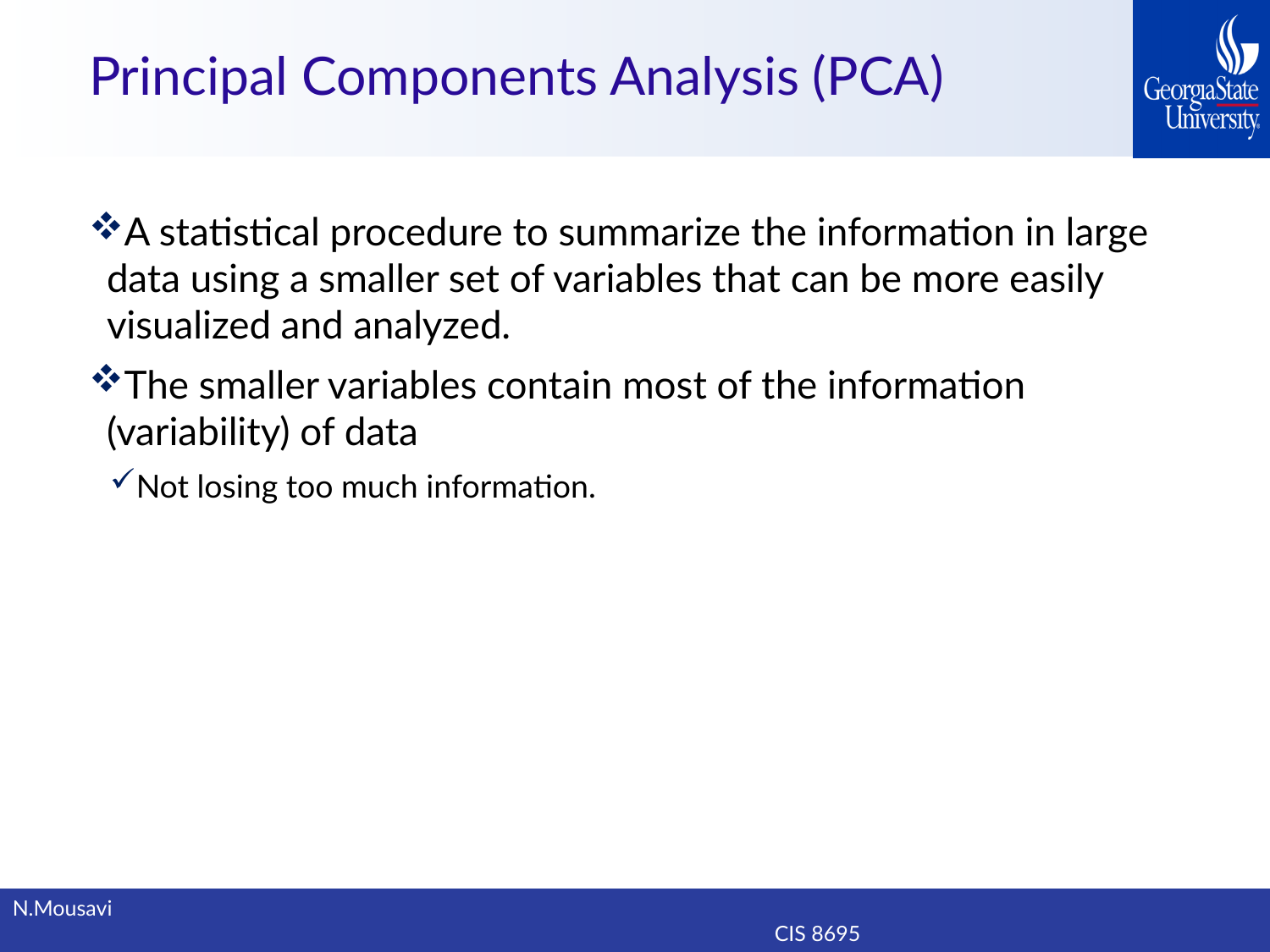

# Principal Components Analysis (PCA)
A statistical procedure to summarize the information in large data using a smaller set of variables that can be more easily visualized and analyzed.
The smaller variables contain most of the information (variability) of data
Not losing too much information.